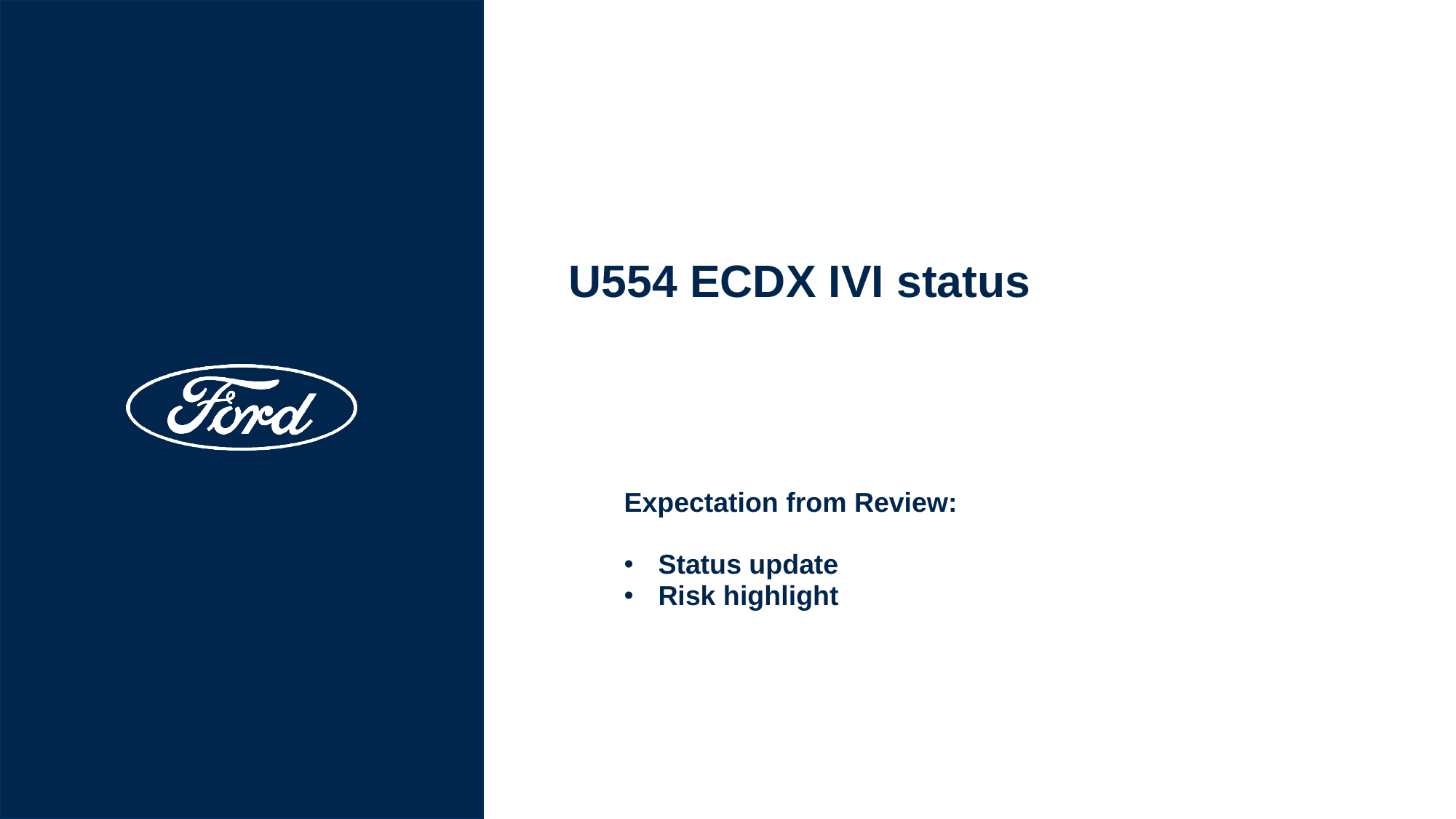

# U554 ECDX IVI status
Expectation from Review:

Status update
Risk highlight